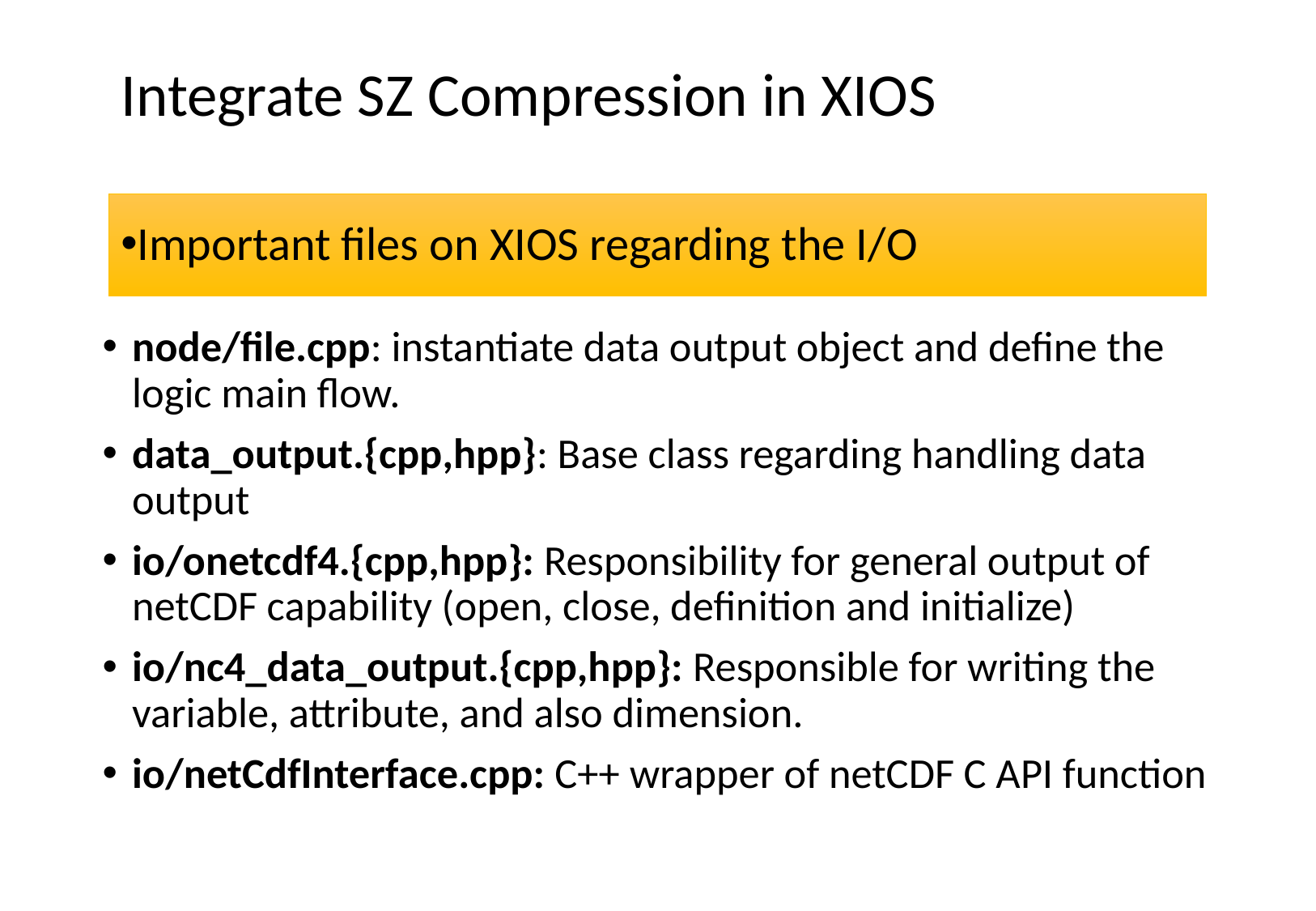

# Integrate SZ Compression in XIOS
Important files on XIOS regarding the I/O
node/file.cpp: instantiate data output object and define the logic main flow.
data_output.{cpp,hpp}: Base class regarding handling data output
io/onetcdf4.{cpp,hpp}: Responsibility for general output of netCDF capability (open, close, definition and initialize)
io/nc4_data_output.{cpp,hpp}: Responsible for writing the variable, attribute, and also dimension.
io/netCdfInterface.cpp: C++ wrapper of netCDF C API function